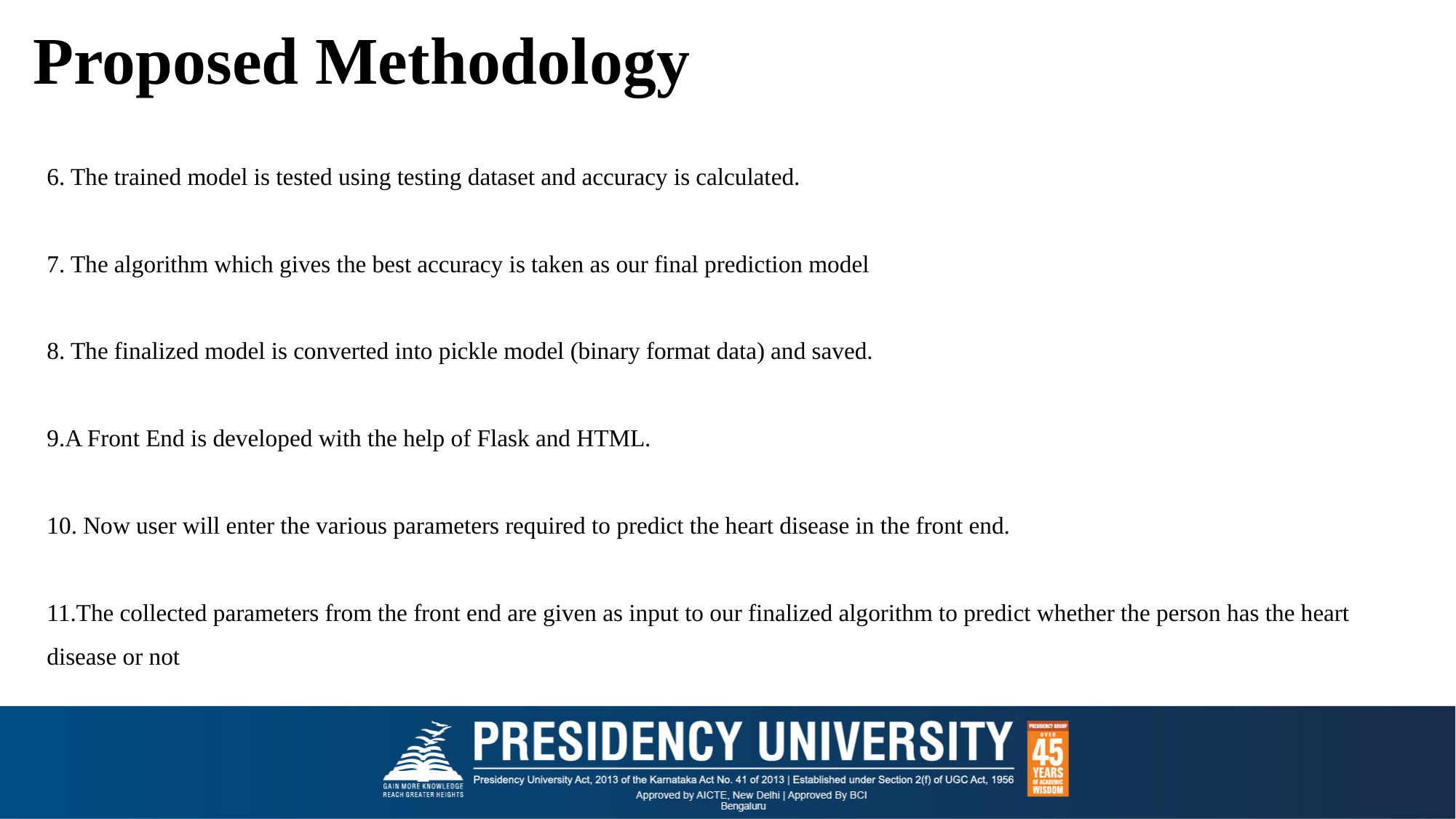

Proposed Methodology
6. The trained model is tested using testing dataset and accuracy is calculated.

7. The algorithm which gives the best accuracy is taken as our final prediction model

8. The finalized model is converted into pickle model (binary format data) and saved.

9.A Front End is developed with the help of Flask and HTML.

10. Now user will enter the various parameters required to predict the heart disease in the front end.

11.The collected parameters from the front end are given as input to our finalized algorithm to predict whether the person has the heart disease or not